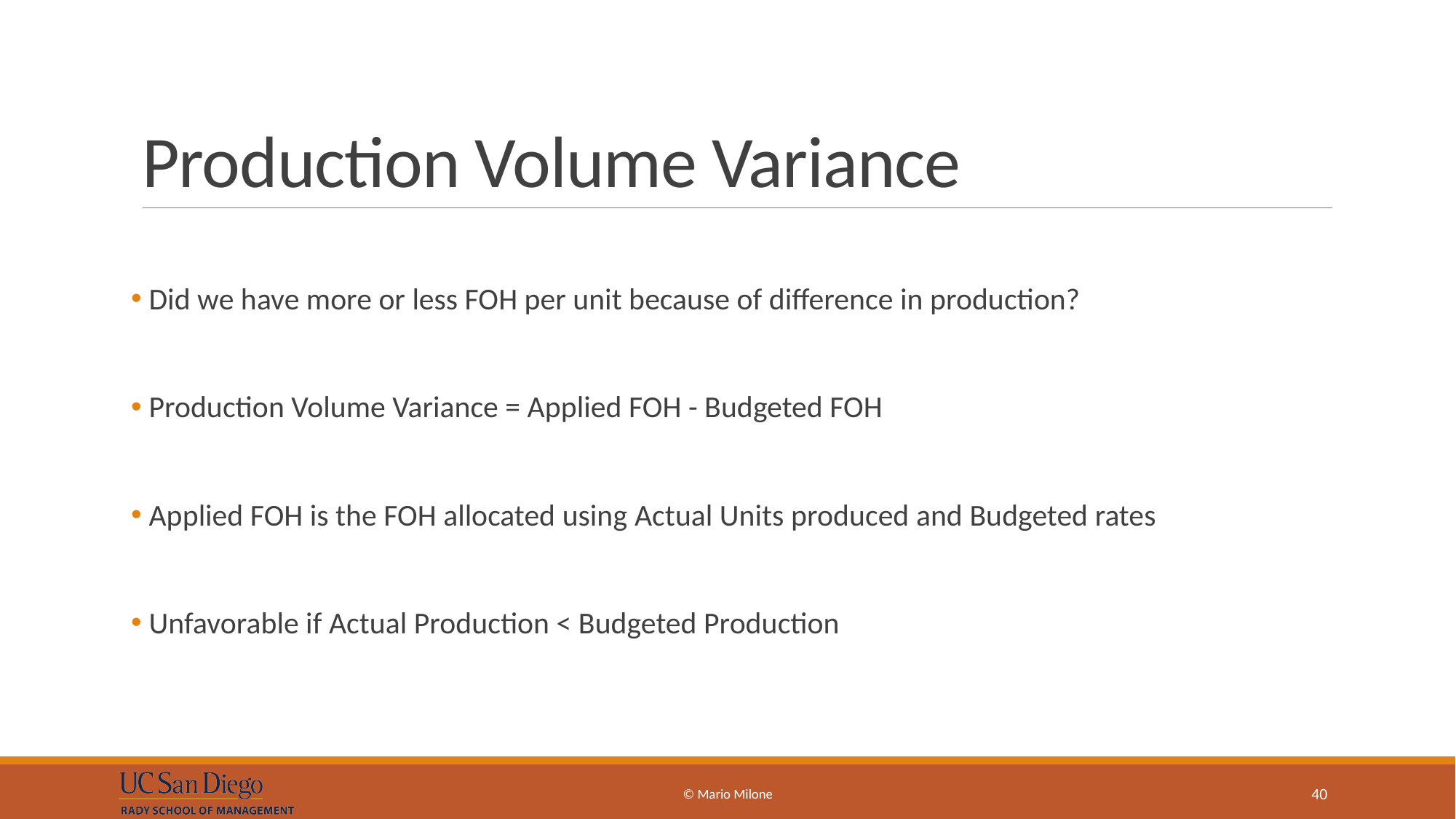

# Production Volume Variance

 Did we have more or less FOH per unit because of difference in production?

 Production Volume Variance = Applied FOH - Budgeted FOH

 Applied FOH is the FOH allocated using Actual Units produced and Budgeted rates

 Unfavorable if Actual Production < Budgeted Production
© Mario Milone
40